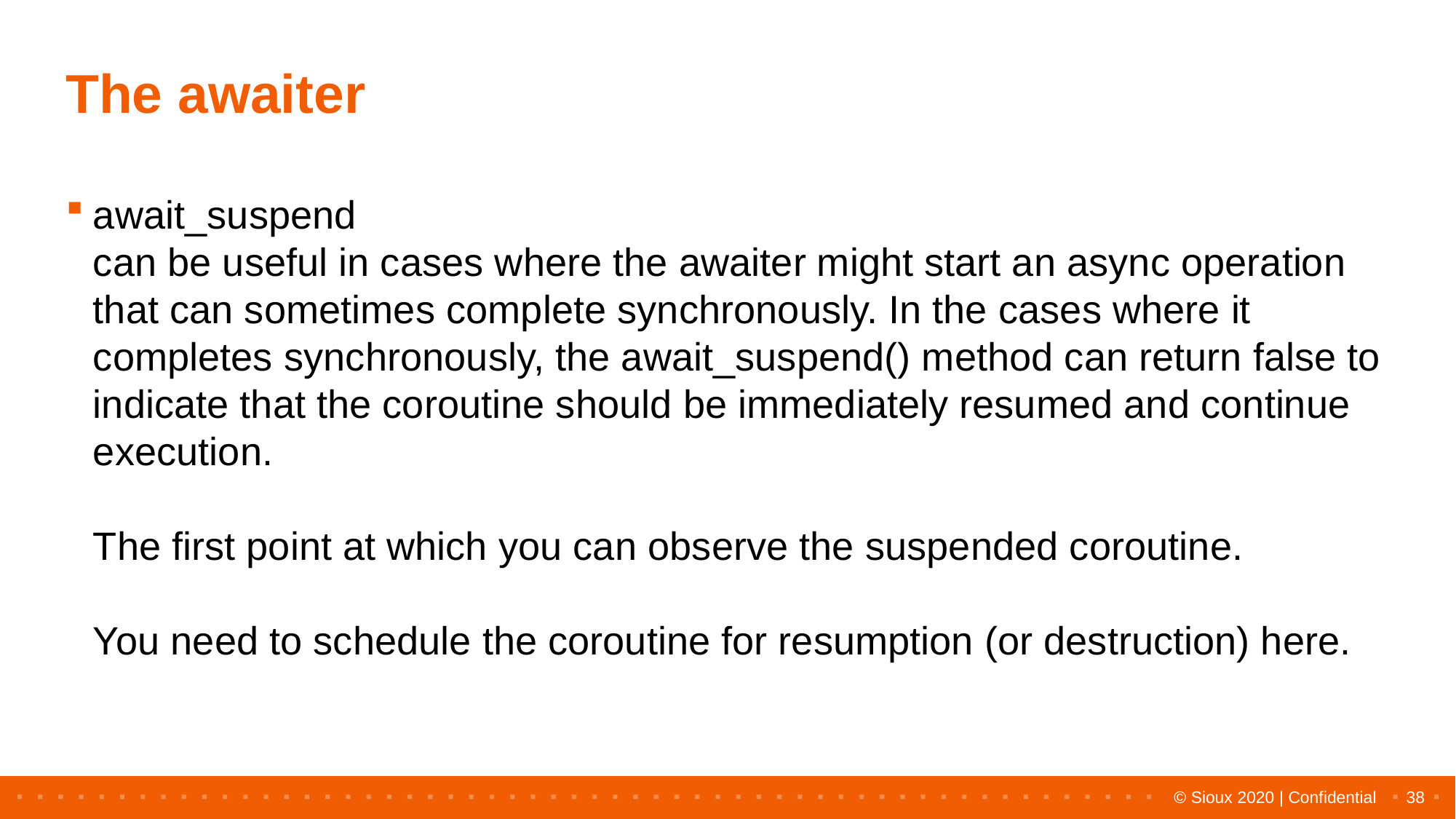

# The awaiter
await_suspend
can be useful in cases where the awaiter might start an async operation that can sometimes complete synchronously. In the cases where it completes synchronously, the await_suspend() method can return false to indicate that the coroutine should be immediately resumed and continue execution.
The first point at which you can observe the suspended coroutine.
You need to schedule the coroutine for resumption (or destruction) here.
38
© Sioux 2020 | Confidential